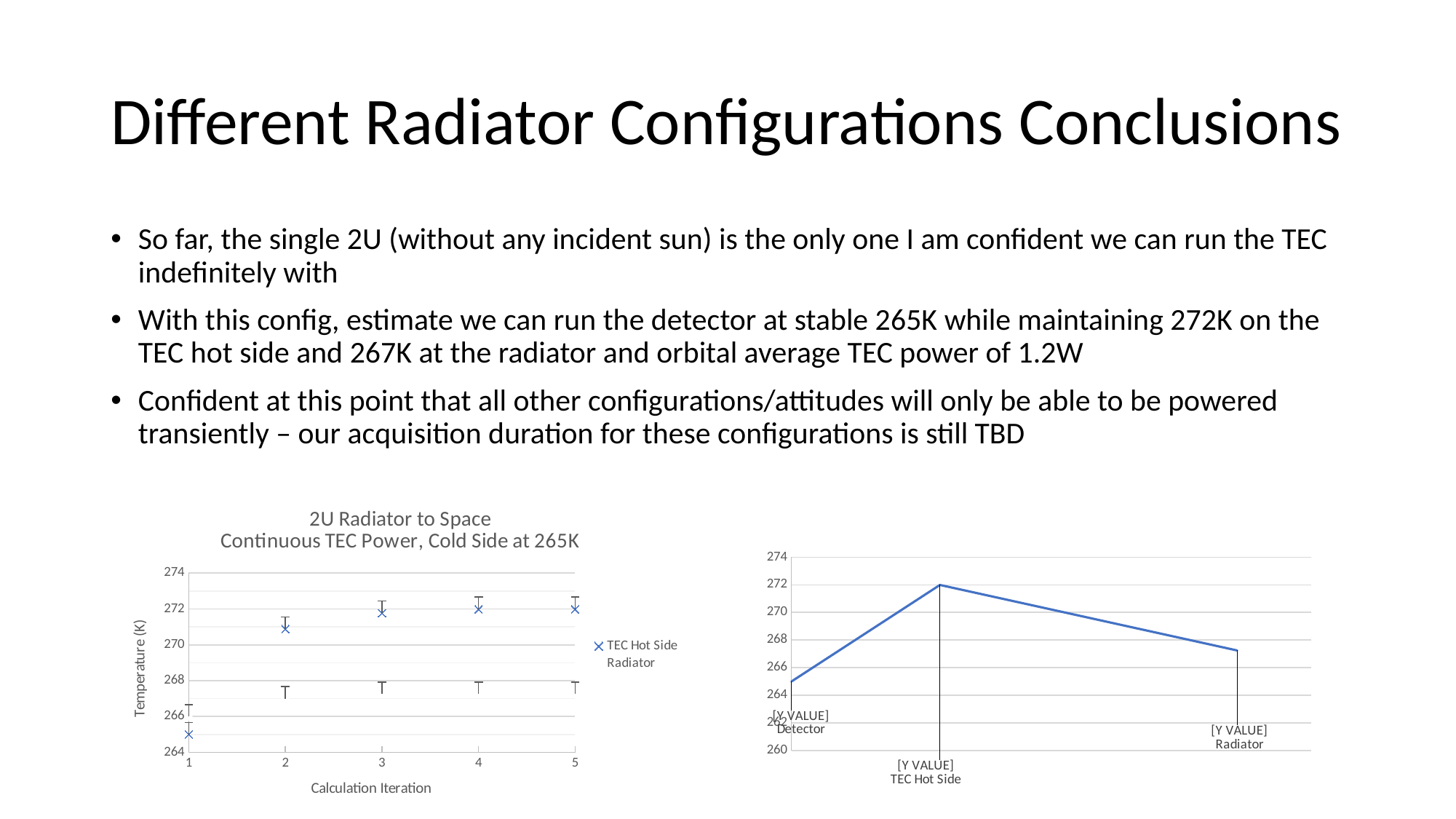

# Different Radiator Configurations Conclusions
So far, the single 2U (without any incident sun) is the only one I am confident we can run the TEC indefinitely with
With this config, estimate we can run the detector at stable 265K while maintaining 272K on the TEC hot side and 267K at the radiator and orbital average TEC power of 1.2W
Confident at this point that all other configurations/attitudes will only be able to be powered transiently – our acquisition duration for these configurations is still TBD

### Chart: 2U Radiator to Space
Continuous TEC Power, Cold Side at 265K

| Category |  |  |
|---|---|---|

### Chart

| Category |  |
|---|---|